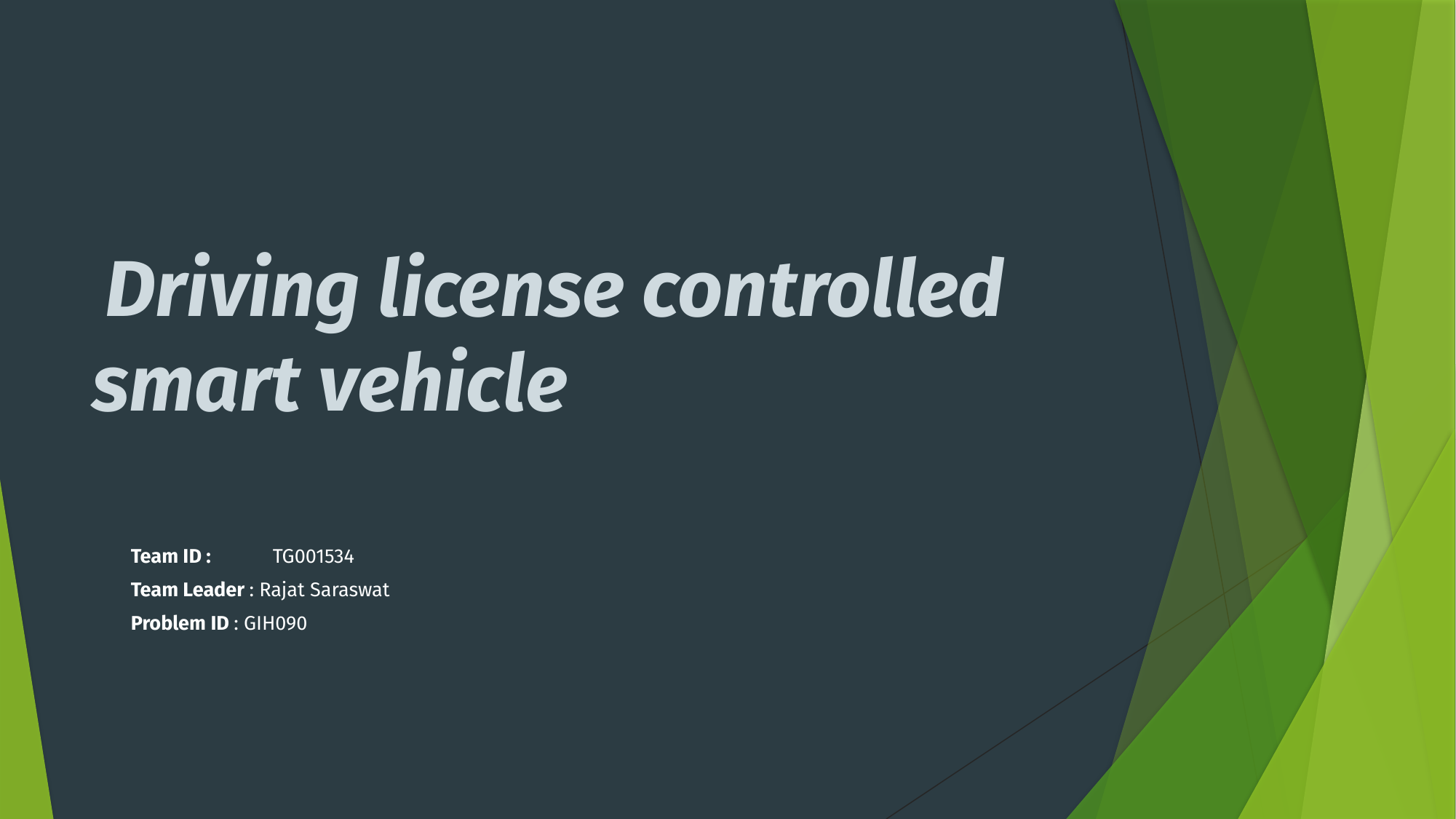

# Driving license controlled smart vehicle
Team ID :	TG001534
Team Leader : Rajat Saraswat
Problem ID : GIH090